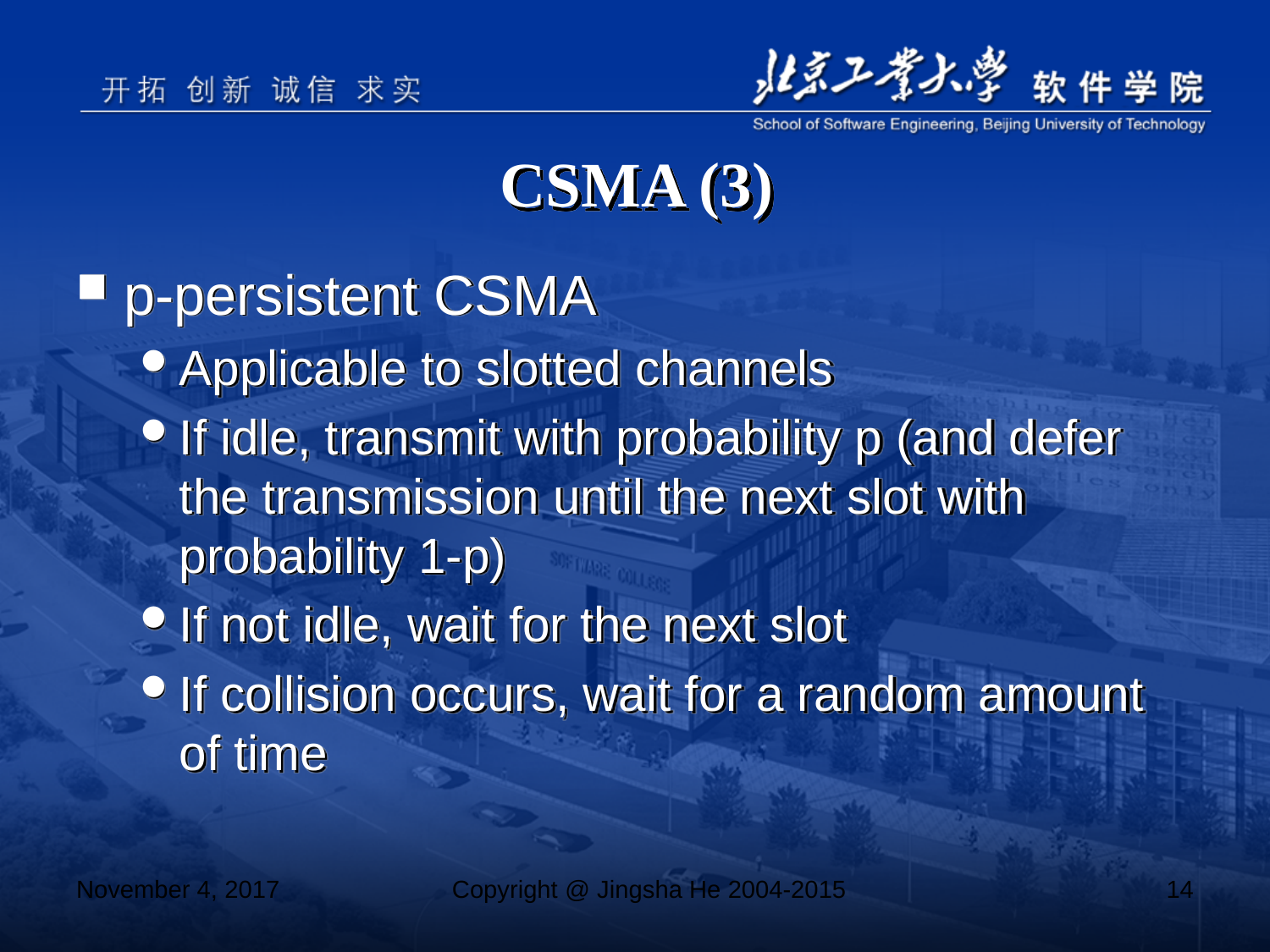

# CSMA (3)
p-persistent CSMA
Applicable to slotted channels
If idle, transmit with probability p (and defer the transmission until the next slot with probability 1-p)
If not idle, wait for the next slot
If collision occurs, wait for a random amount of time
November 4, 2017
Copyright @ Jingsha He 2004-2015
14